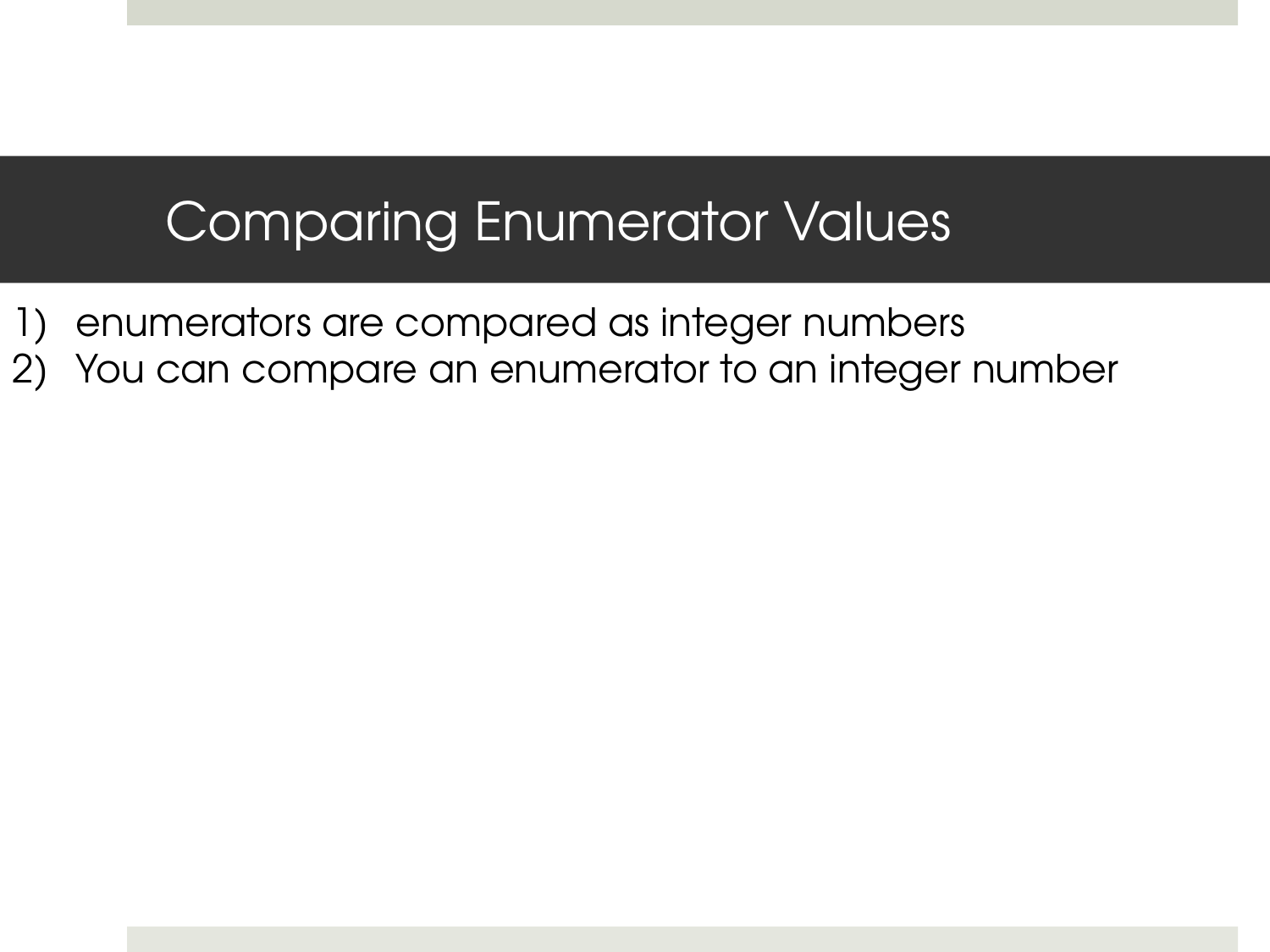

# Comparing Enumerator Values
enumerators are compared as integer numbers
You can compare an enumerator to an integer number